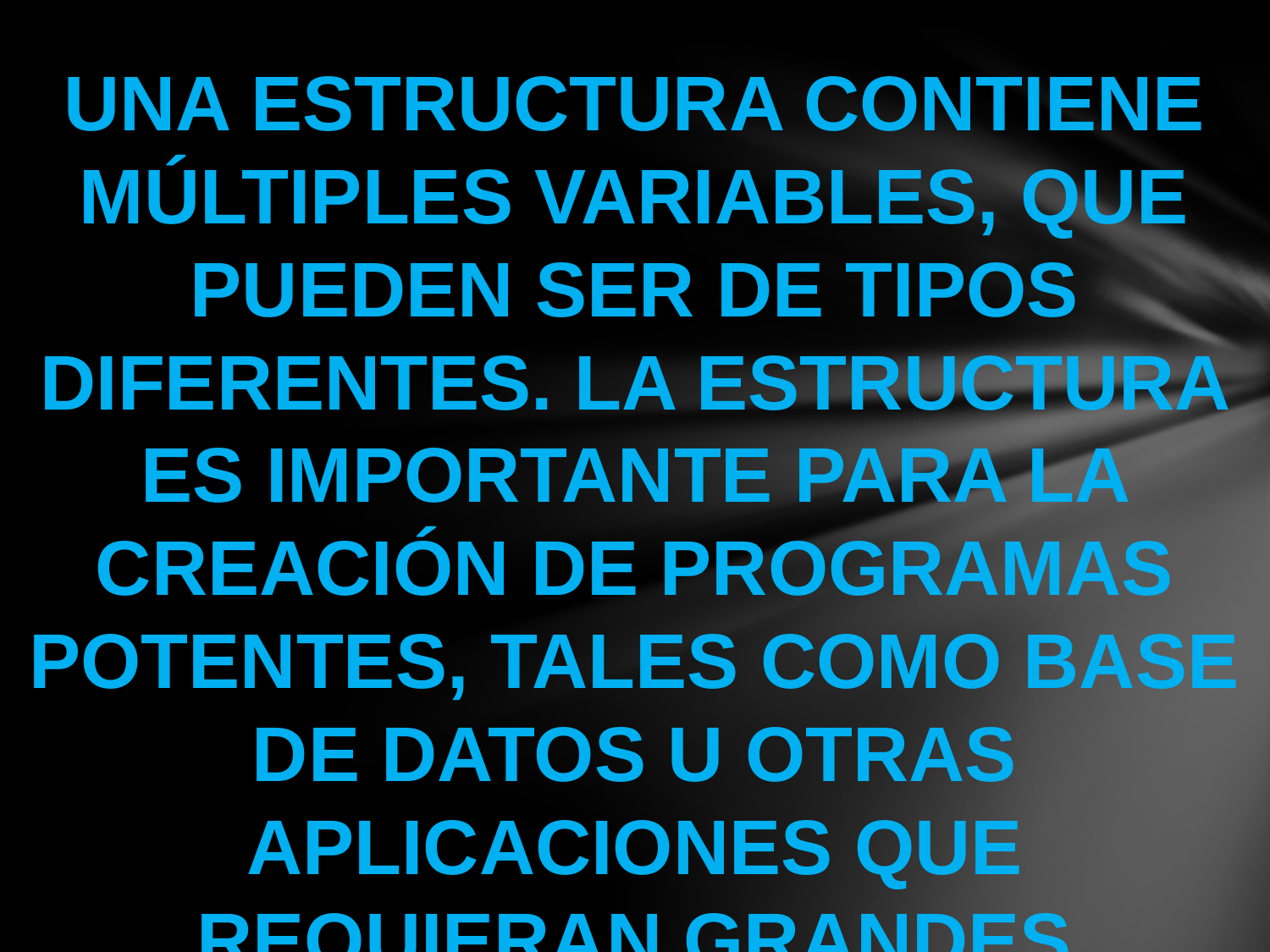

Una estructura contiene múltiples variables, que pueden ser de tipos diferentes. la estructura es importante para la creación de programas potentes, tales como base de datos u otras aplicaciones que requieran grandes cantidades de datos.